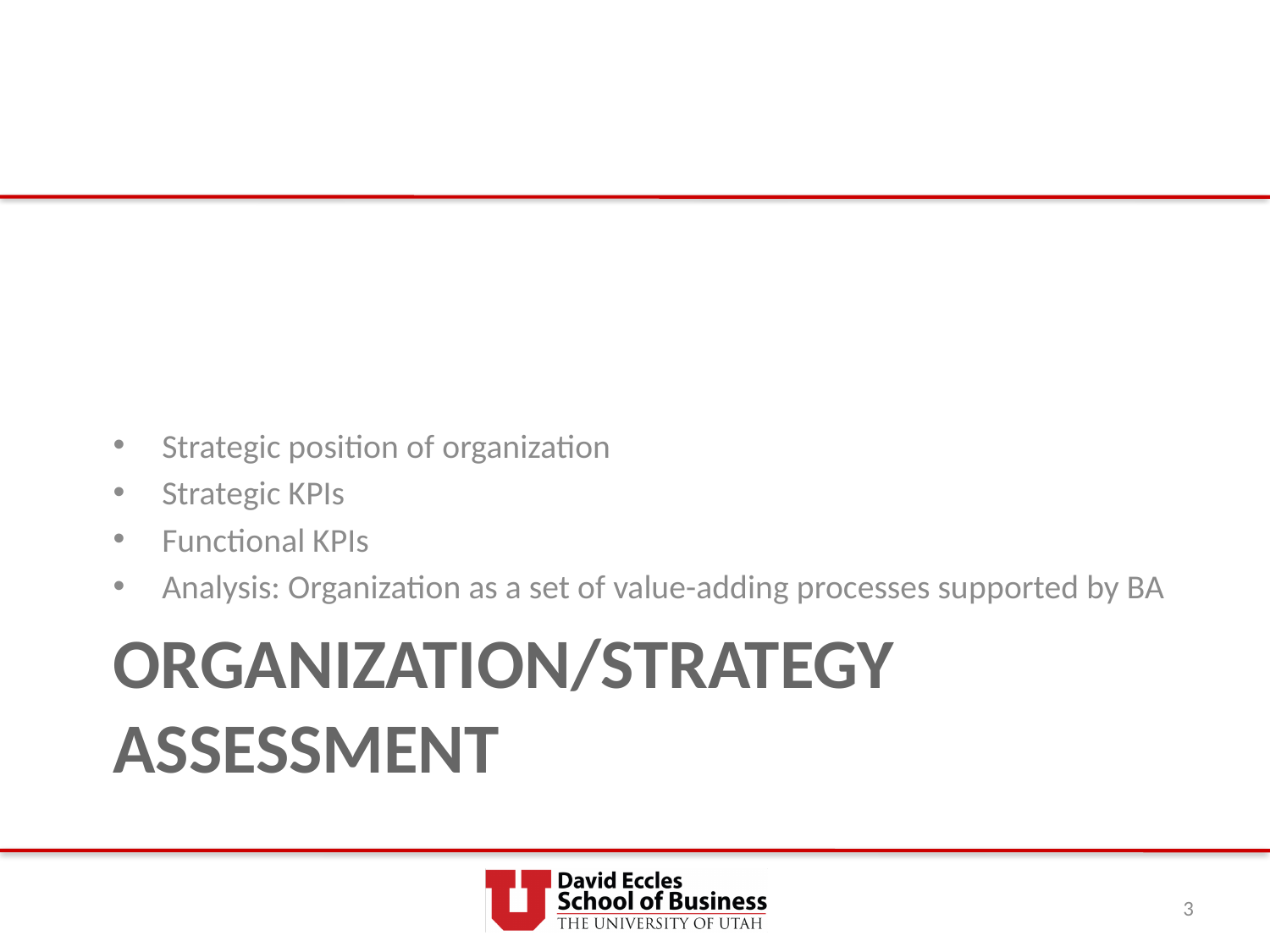

Strategic position of organization
Strategic KPIs
Functional KPIs
Analysis: Organization as a set of value-adding processes supported by BA
# Organization/Strategy Assessment
3